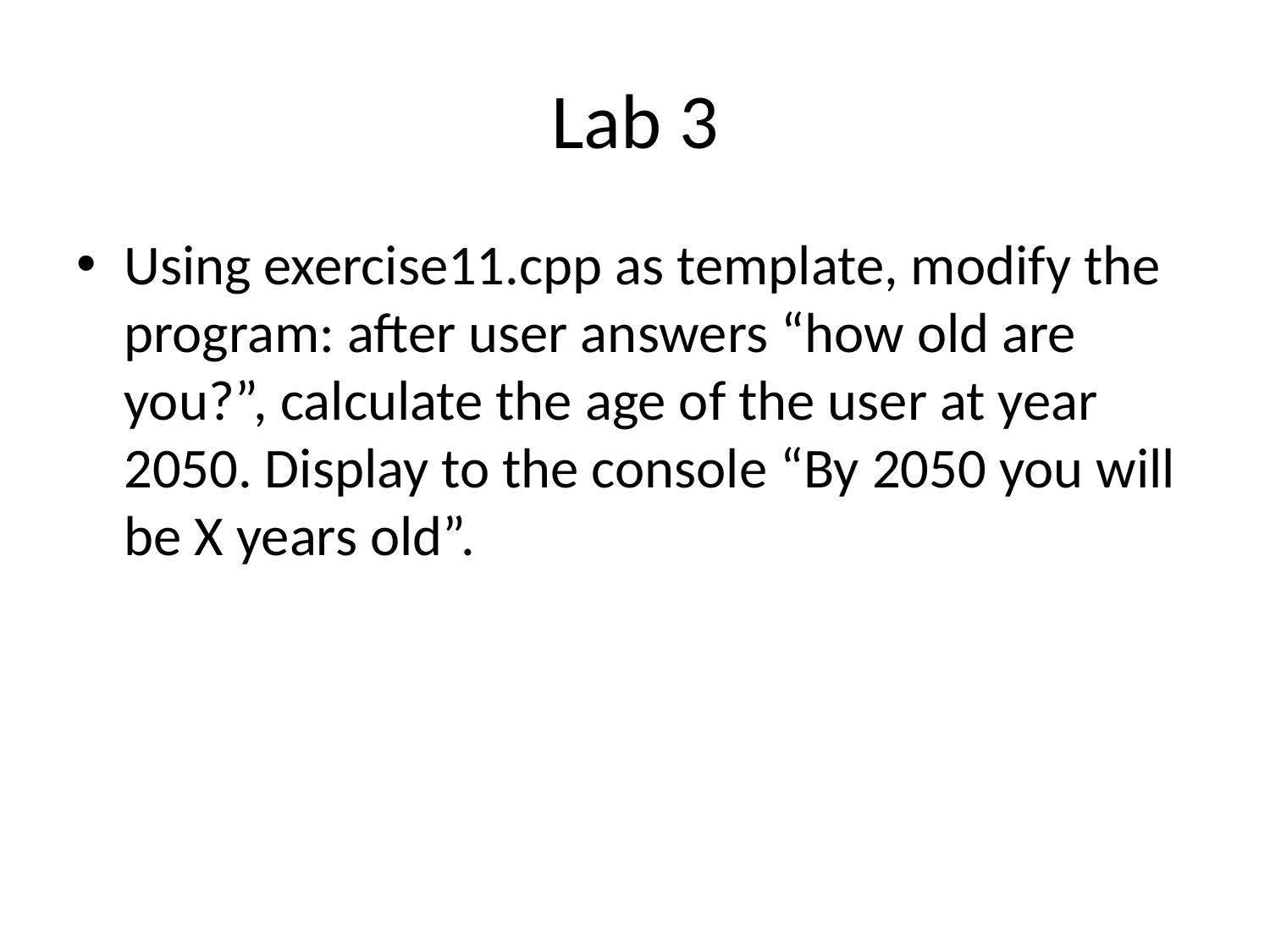

# Lab 3
Using exercise11.cpp as template, modify the program: after user answers “how old are you?”, calculate the age of the user at year 2050. Display to the console “By 2050 you will be X years old”.